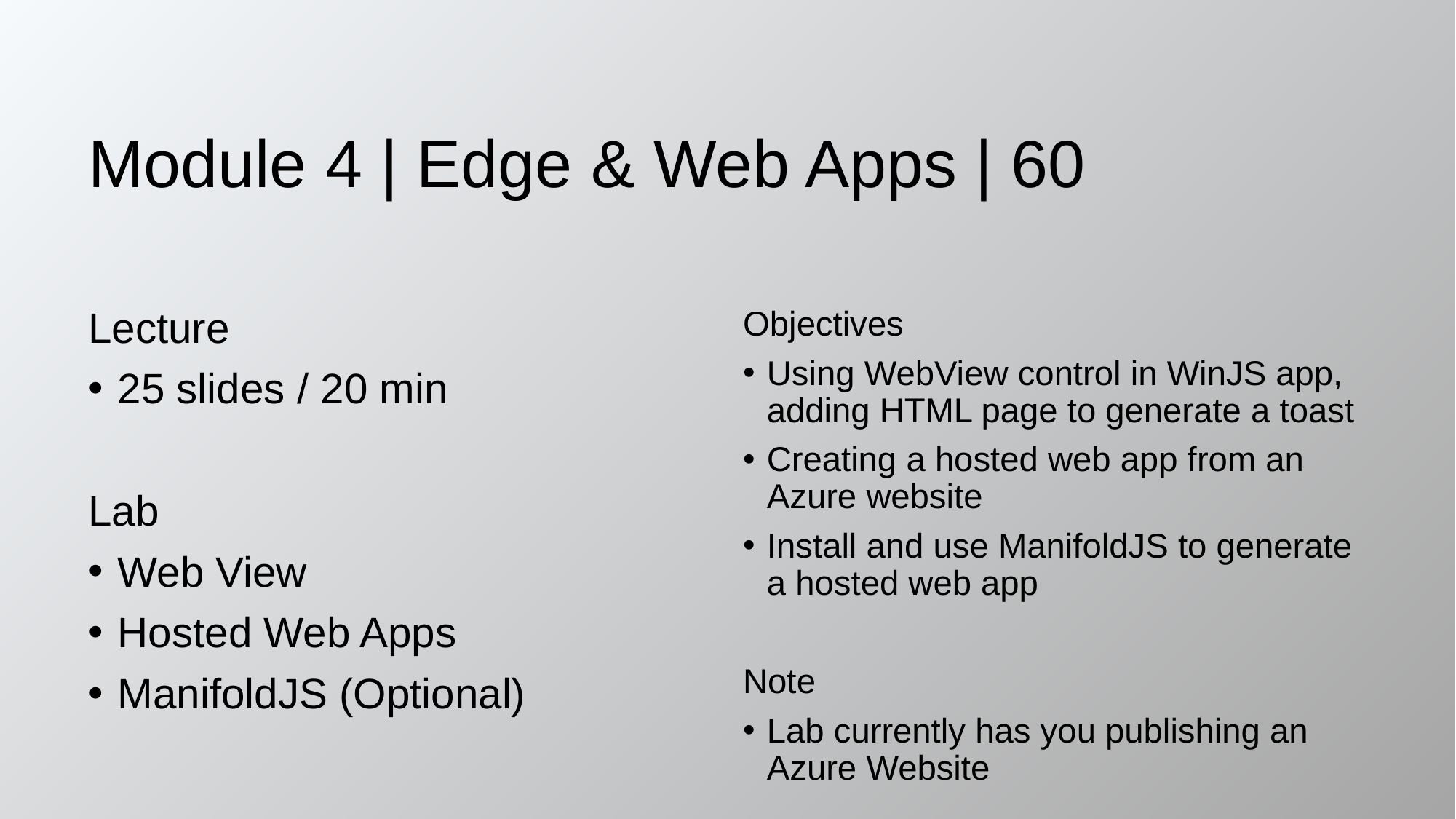

# Module 4 | Edge & Web Apps | 60
Lecture
25 slides / 20 min

Lab
Web View
Hosted Web Apps
ManifoldJS (Optional)

Objectives
Using WebView control in WinJS app, adding HTML page to generate a toast
Creating a hosted web app from an Azure website
Install and use ManifoldJS to generate a hosted web app

Note
Lab currently has you publishing an Azure Website